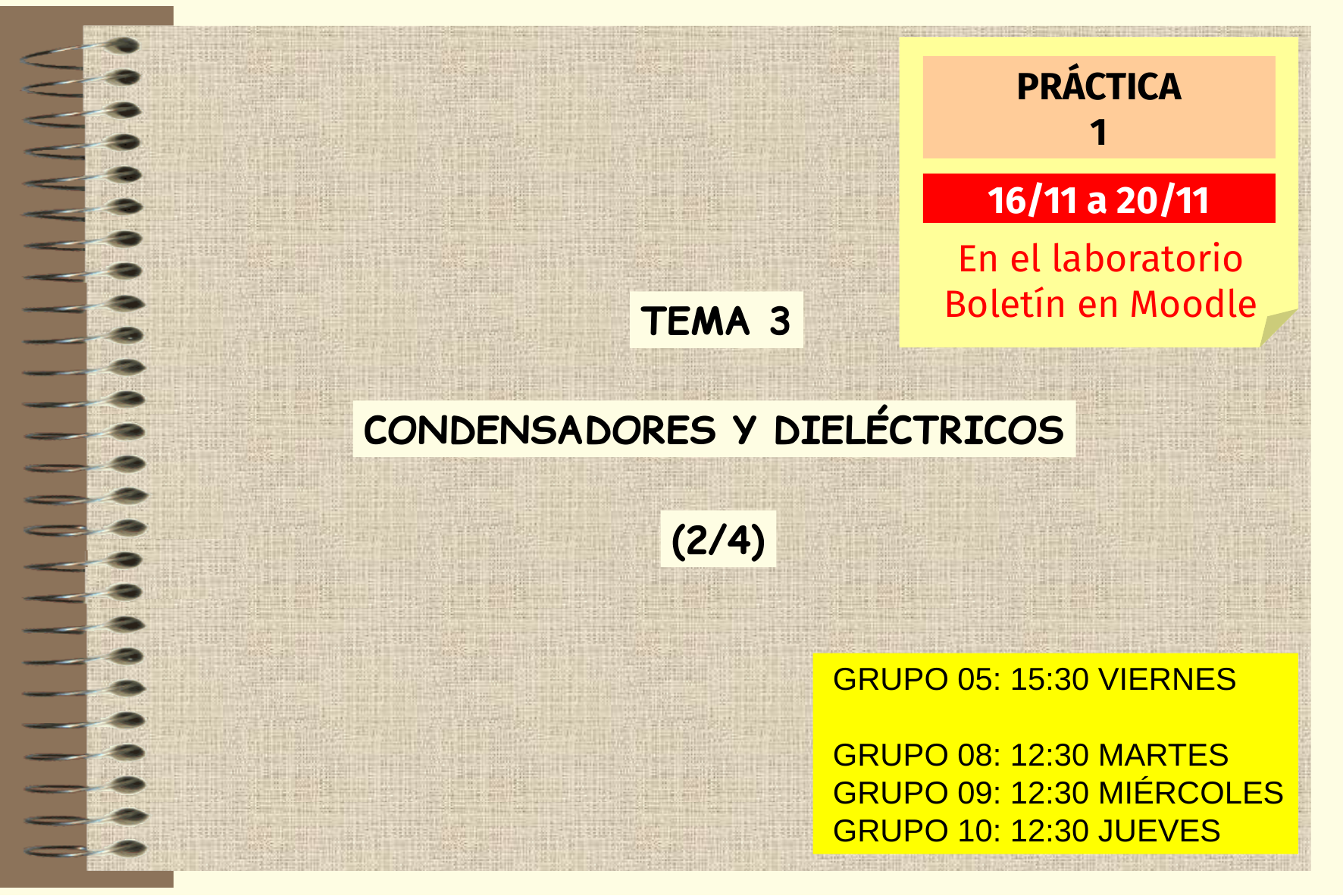

PRÁCTICA
1
16/11 a 20/11
En el laboratorio
Boletín en Moodle
TEMA 3
CONDENSADORES Y DIELÉCTRICOS
(2/4)
 GRUPO 05: 15:30 VIERNES

 GRUPO 08: 12:30 MARTES
 GRUPO 09: 12:30 MIÉRCOLES
 GRUPO 10: 12:30 JUEVES